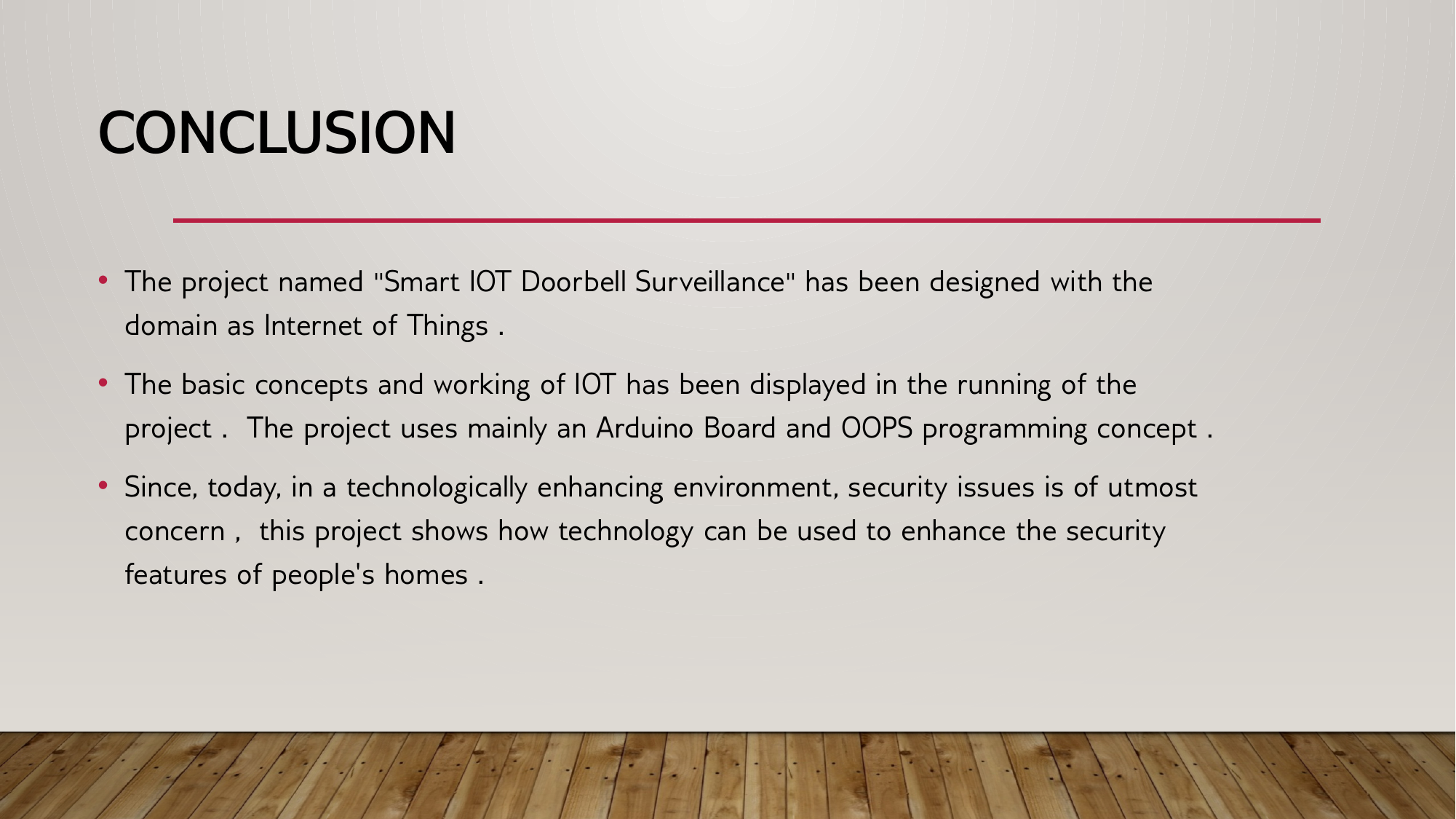

# CONCLUSION
The project named "Smart IOT Doorbell Surveillance" has been designed with the domain as Internet of Things .
The basic concepts and working of IOT has been displayed in the running of the project .  The project uses mainly an Arduino Board and OOPS programming concept .
Since, today, in a technologically enhancing environment, security issues is of utmost concern ,  this project shows how technology can be used to enhance the security features of people's homes .